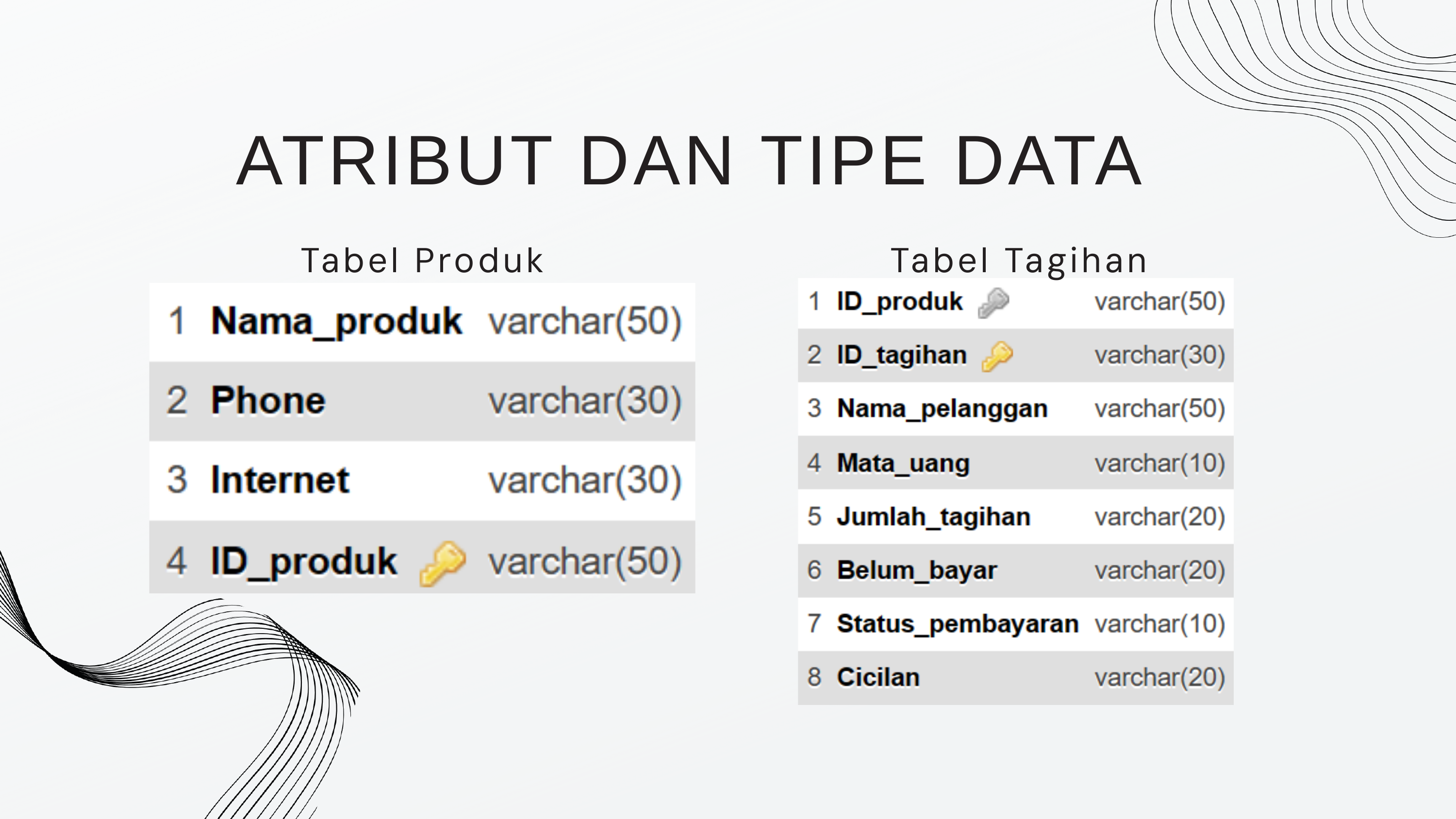

ATRIBUT DAN TIPE DATA
Tabel Produk
Tabel Tagihan